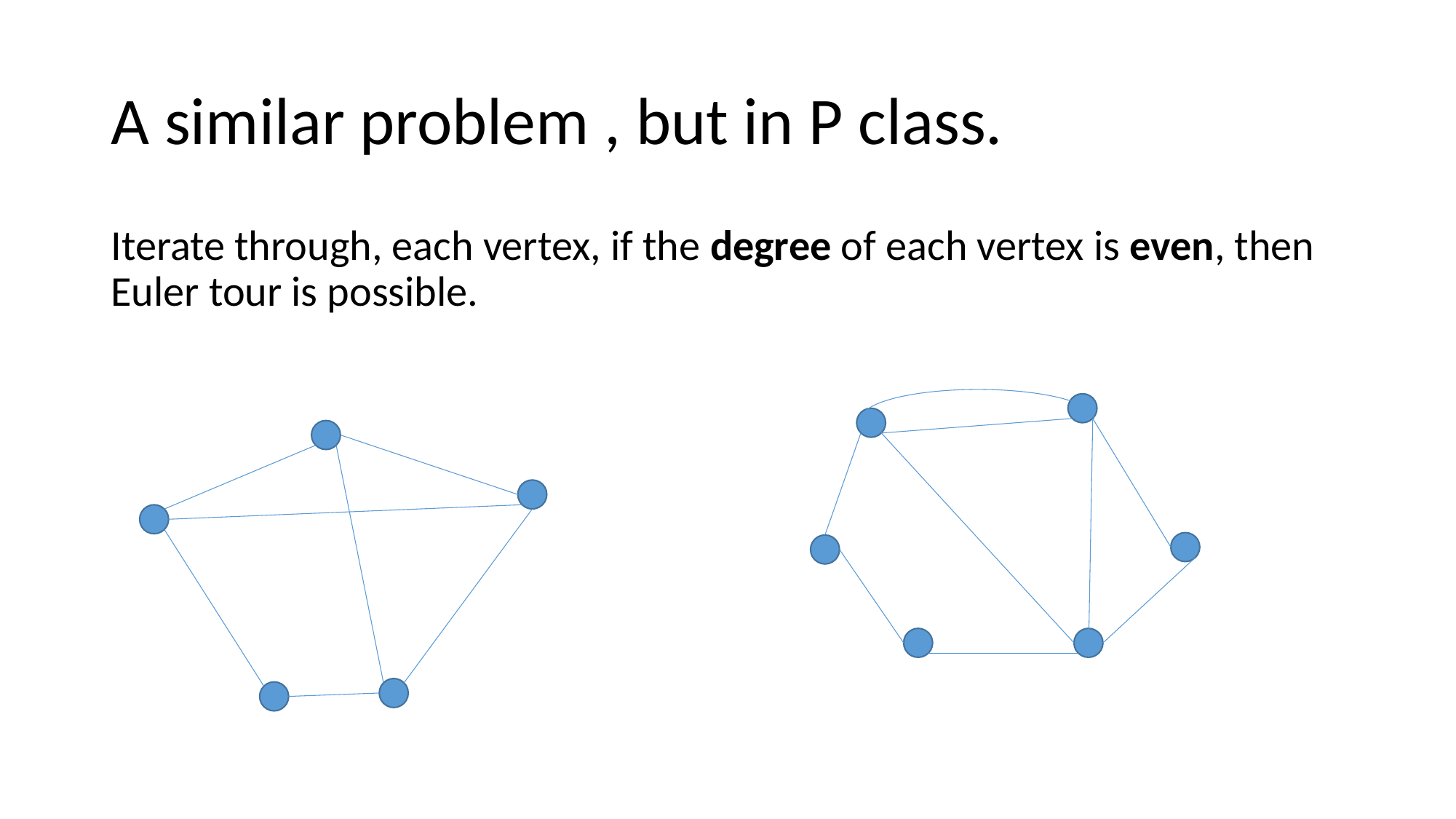

# A similar problem , but in P class.
Iterate through, each vertex, if the degree of each vertex is even, then Euler tour is possible.